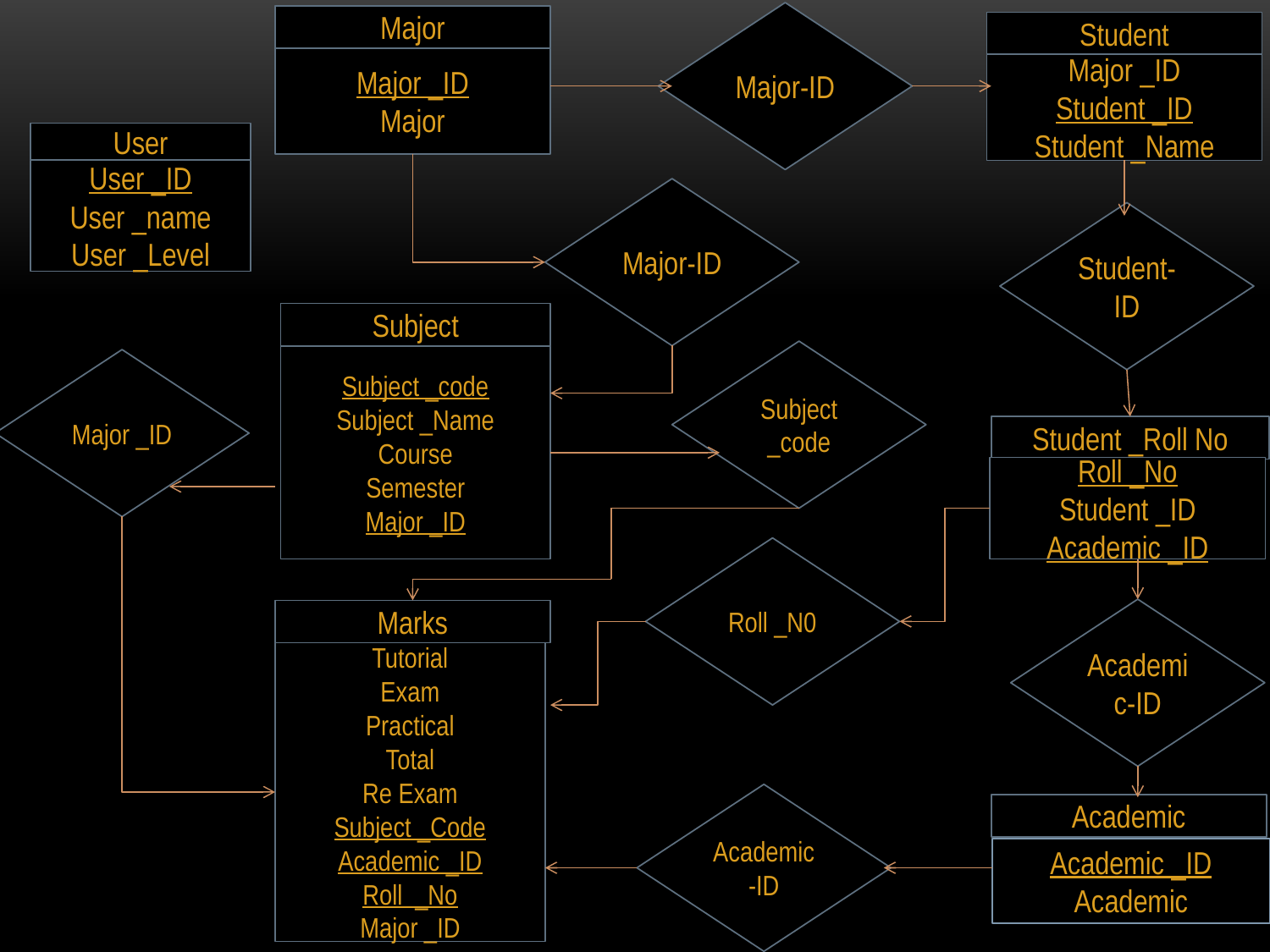

Major-ID
Major
Student
Major _ID
Major
Major _ID
Student _ID
Student _Name
User
User _ID
User _name
User _Level
Major-ID
Student-ID
Subject
Subject _code
Subject _code
Subject _Name
Course
Semester
Major _ID
Major _ID
Student _Roll No
Roll _No
Student _ID
Academic _ID
Roll _N0
Academic-ID
Marks
Tutorial
Exam
Practical
Total
Re Exam
Subject _Code
Academic _ID
Roll  _No
Major _ID
Academic-ID
Academic
Academic _ID
Academic